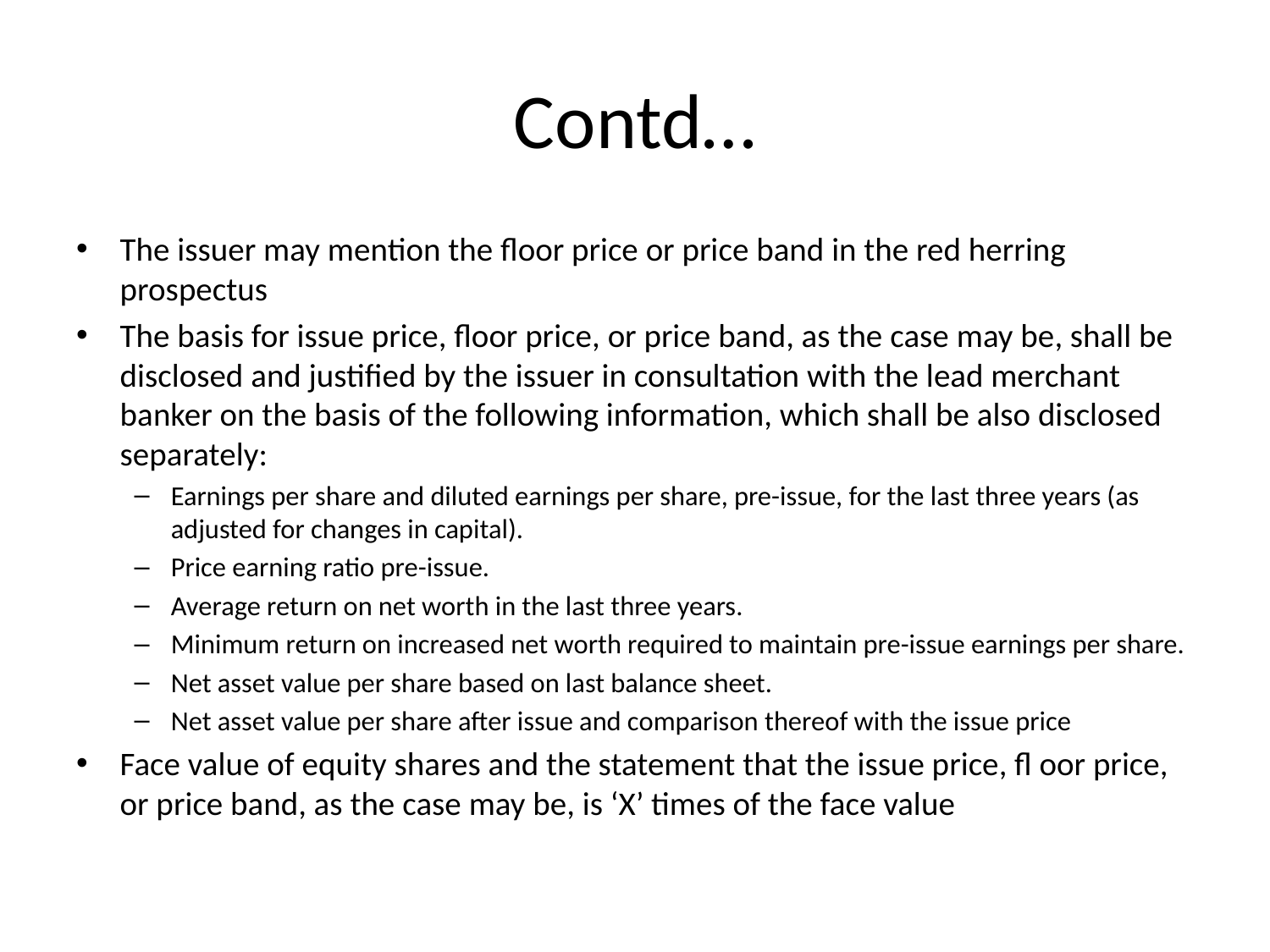

# Contd…
The issuer may mention the floor price or price band in the red herring prospectus
The basis for issue price, floor price, or price band, as the case may be, shall be disclosed and justified by the issuer in consultation with the lead merchant banker on the basis of the following information, which shall be also disclosed separately:
Earnings per share and diluted earnings per share, pre-issue, for the last three years (as adjusted for changes in capital).
Price earning ratio pre-issue.
Average return on net worth in the last three years.
Minimum return on increased net worth required to maintain pre-issue earnings per share.
Net asset value per share based on last balance sheet.
Net asset value per share after issue and comparison thereof with the issue price
Face value of equity shares and the statement that the issue price, fl oor price, or price band, as the case may be, is ‘X’ times of the face value